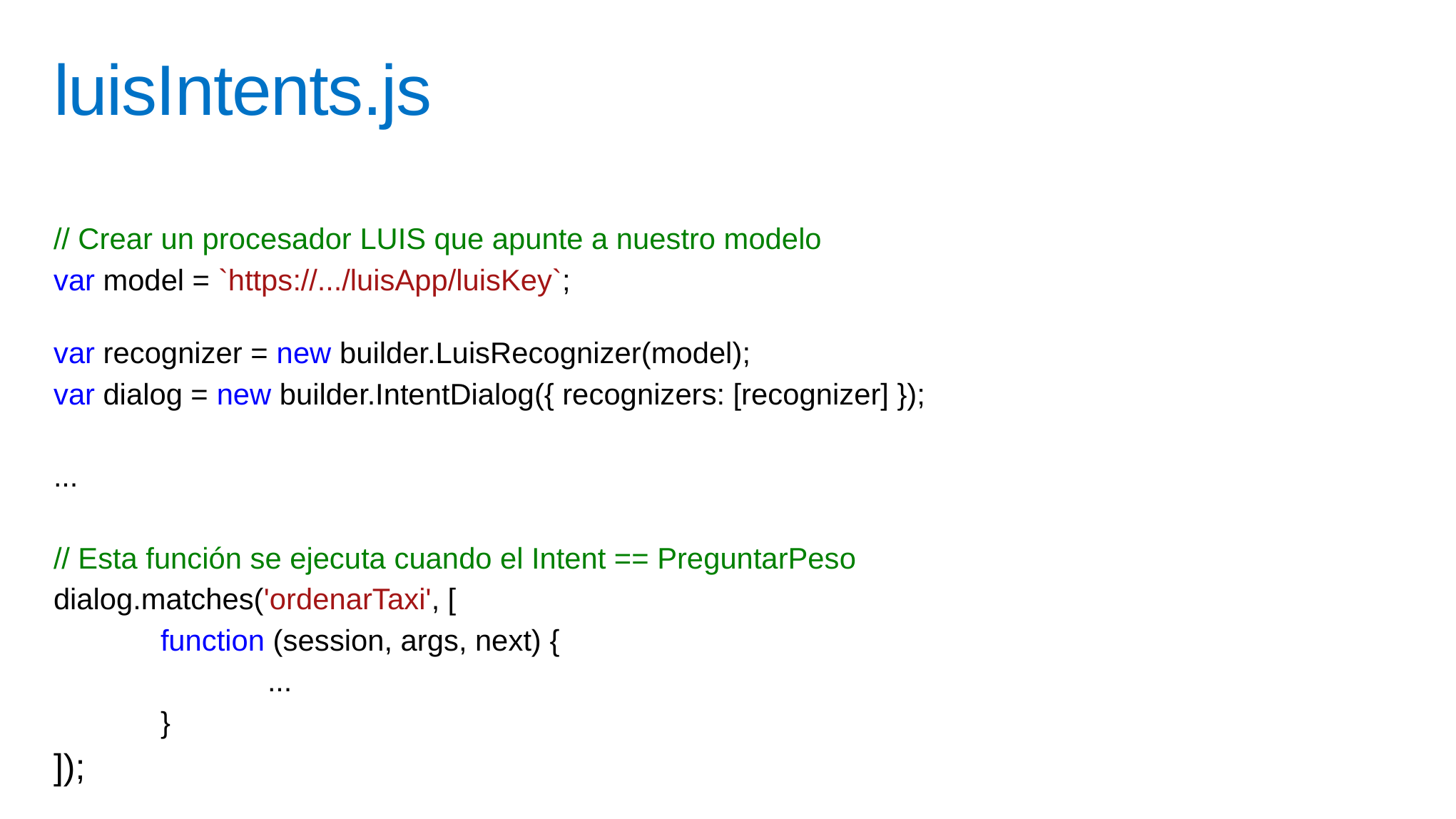

# luisIntents.js
// Crear un procesador LUIS que apunte a nuestro modelo
var model = `https://.../luisApp/luisKey`;
var recognizer = new builder.LuisRecognizer(model);
var dialog = new builder.IntentDialog({ recognizers: [recognizer] });

...

// Esta función se ejecuta cuando el Intent == PreguntarPeso
dialog.matches('ordenarTaxi', [
	function (session, args, next) {
		...
	}
]);